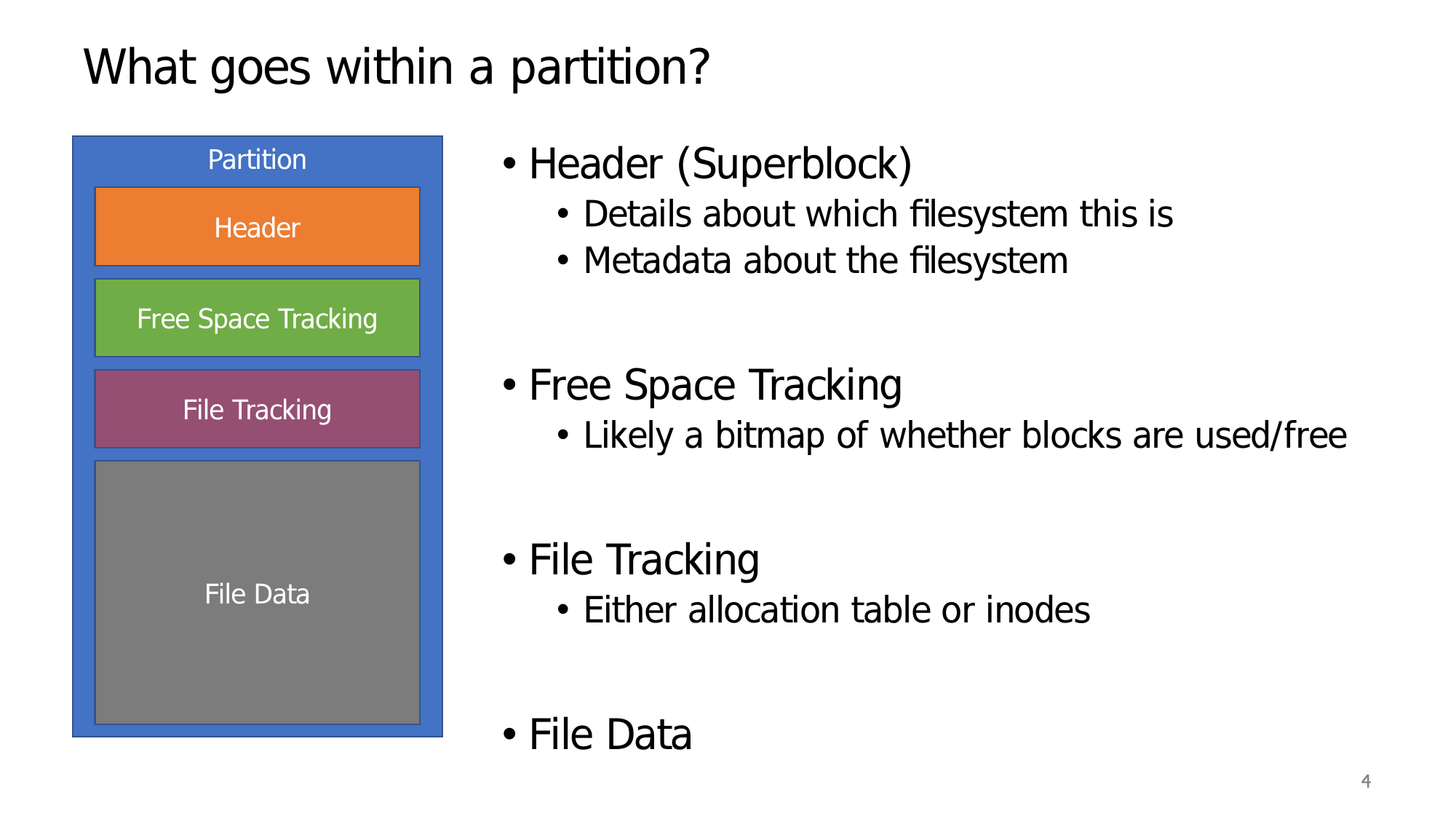

# What goes within a partition?
Partition
Header
Free Space Tracking
File Tracking
File Data
Header (Superblock)
Details about which filesystem this is
Metadata about the filesystem

Free Space Tracking
Likely a bitmap of whether blocks are used/free

File Tracking
Either allocation table or inodes

File Data
4